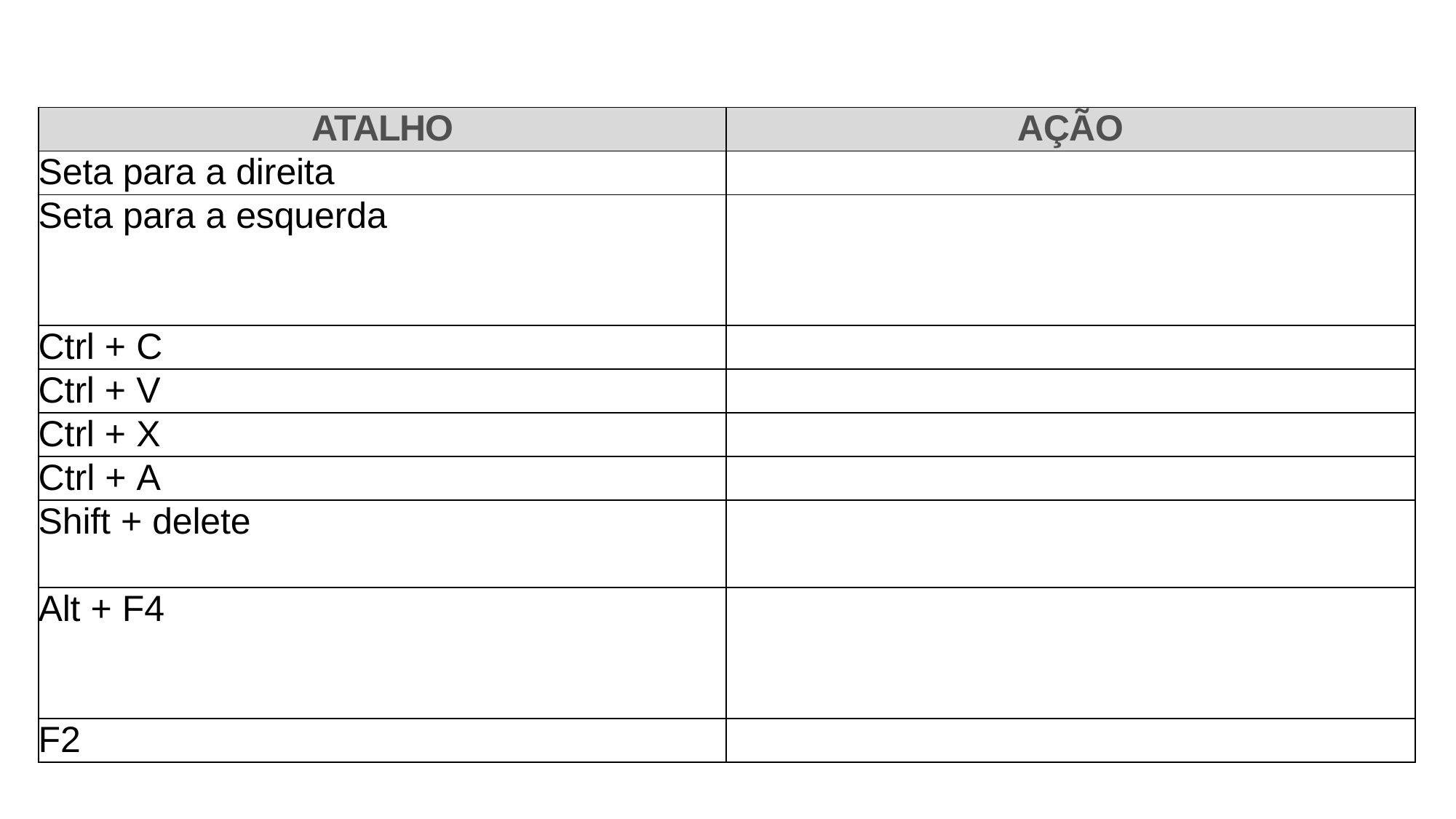

| ATALHO | AÇÃO |
| --- | --- |
| Seta para a direita |  |
| Seta para a esquerda |  |
| Ctrl + C |  |
| Ctrl + V |  |
| Ctrl + X |  |
| Ctrl + A |  |
| Shift + delete |  |
| Alt + F4 |  |
| F2 |  |